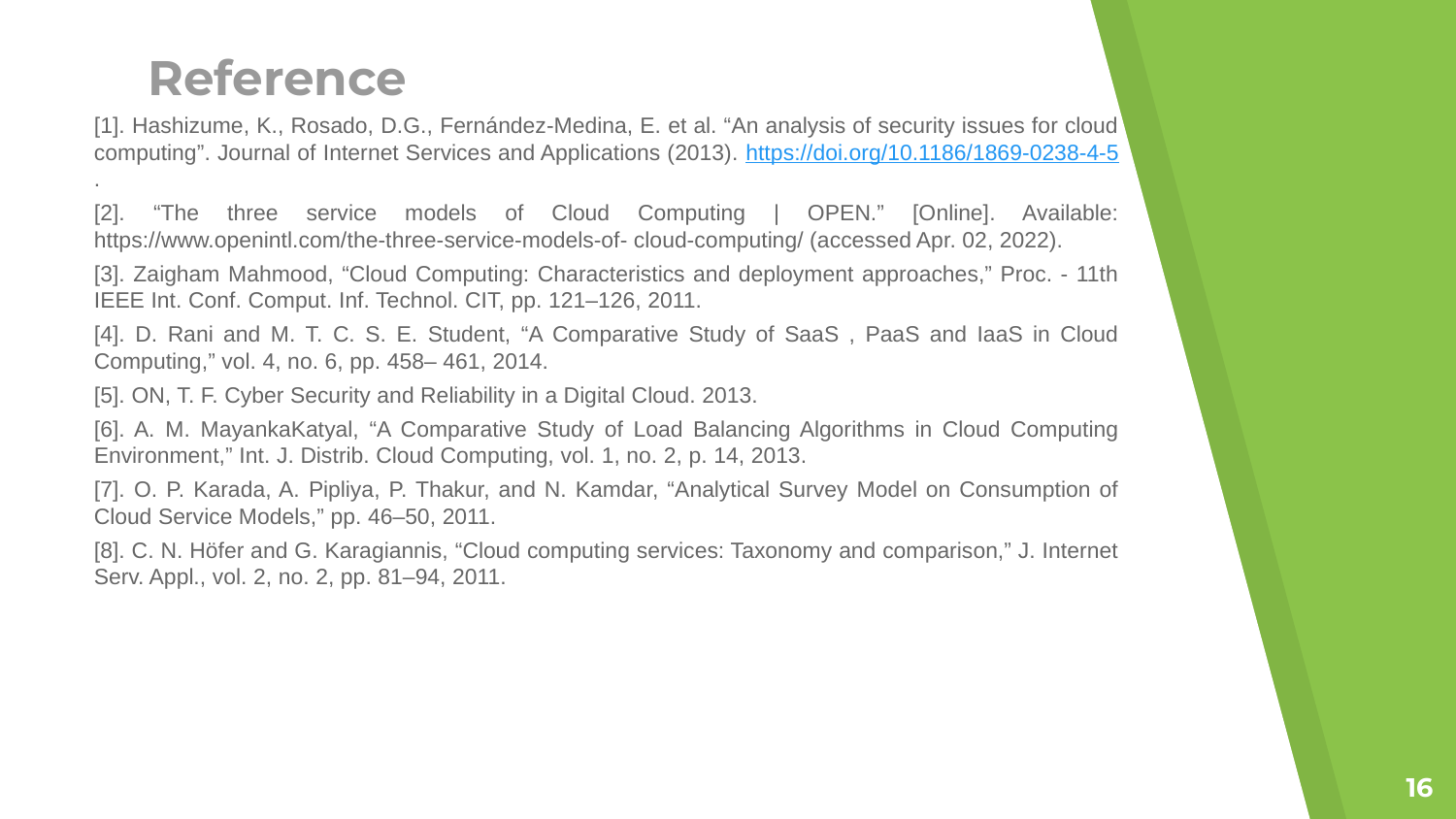

Reference

[1]. Hashizume, K., Rosado, D.G., Fernández-Medina, E. et al. “An analysis of security issues for cloud computing”. Journal of Internet Services and Applications (2013). https://doi.org/10.1186/1869-0238-4-5.
[2]. “The three service models of Cloud Computing | OPEN.” [Online]. Available: https://www.openintl.com/the-three-service-models-of- cloud-computing/ (accessed Apr. 02, 2022).
[3]. Zaigham Mahmood, “Cloud Computing: Characteristics and deployment approaches,” Proc. - 11th IEEE Int. Conf. Comput. Inf. Technol. CIT, pp. 121–126, 2011.
[4]. D. Rani and M. T. C. S. E. Student, “A Comparative Study of SaaS , PaaS and IaaS in Cloud Computing,” vol. 4, no. 6, pp. 458– 461, 2014.
[5]. ON, T. F. Cyber Security and Reliability in a Digital Cloud. 2013.
[6]. A. M. MayankaKatyal, “A Comparative Study of Load Balancing Algorithms in Cloud Computing Environment,” Int. J. Distrib. Cloud Computing, vol. 1, no. 2, p. 14, 2013.
[7]. O. P. Karada, A. Pipliya, P. Thakur, and N. Kamdar, “Analytical Survey Model on Consumption of Cloud Service Models,” pp. 46–50, 2011.
[8]. C. N. Höfer and G. Karagiannis, “Cloud computing services: Taxonomy and comparison,” J. Internet Serv. Appl., vol. 2, no. 2, pp. 81–94, 2011.

16